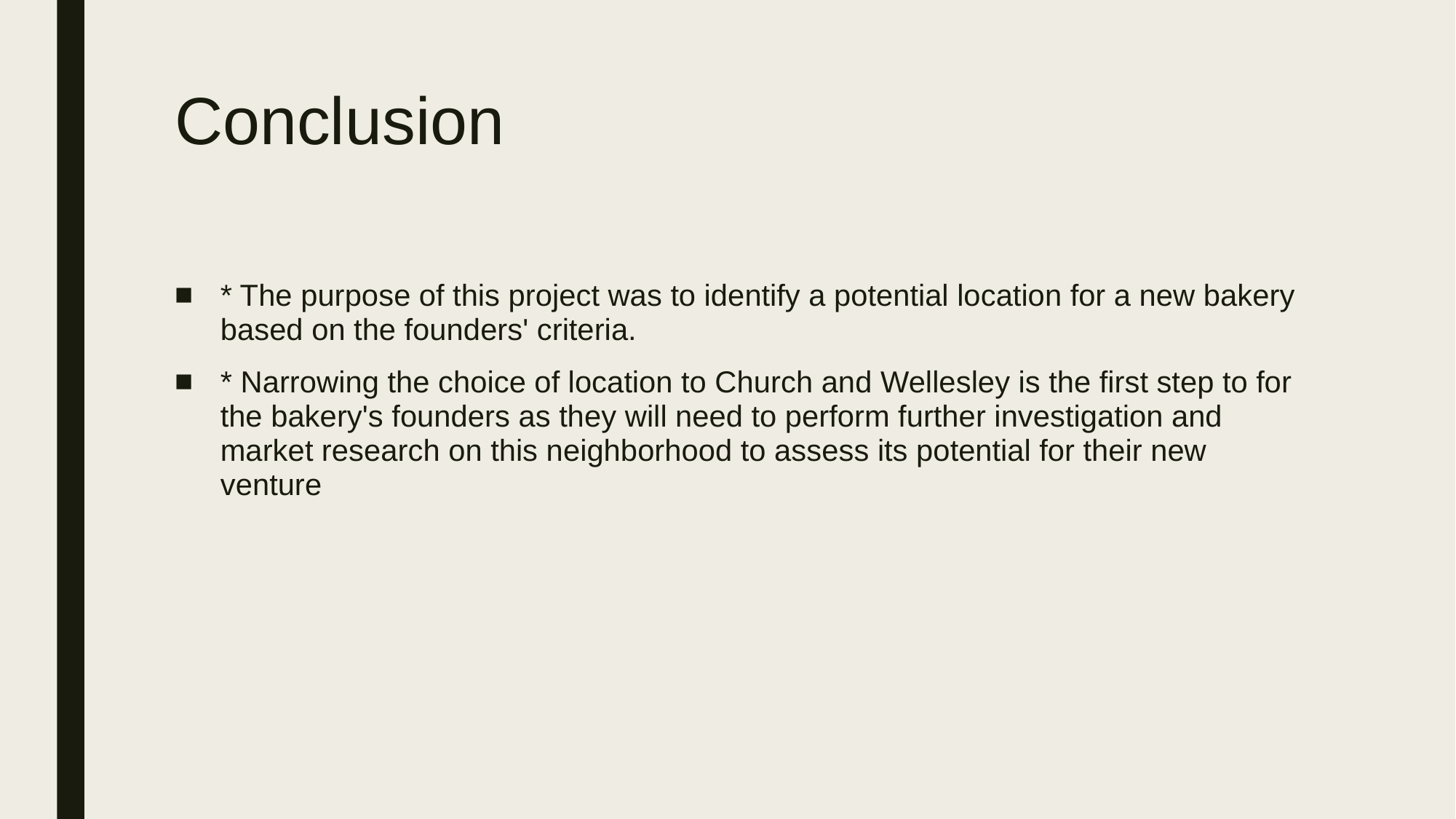

# Conclusion
* The purpose of this project was to identify a potential location for a new bakery based on the founders' criteria.
* Narrowing the choice of location to Church and Wellesley is the first step to for the bakery's founders as they will need to perform further investigation and market research on this neighborhood to assess its potential for their new venture